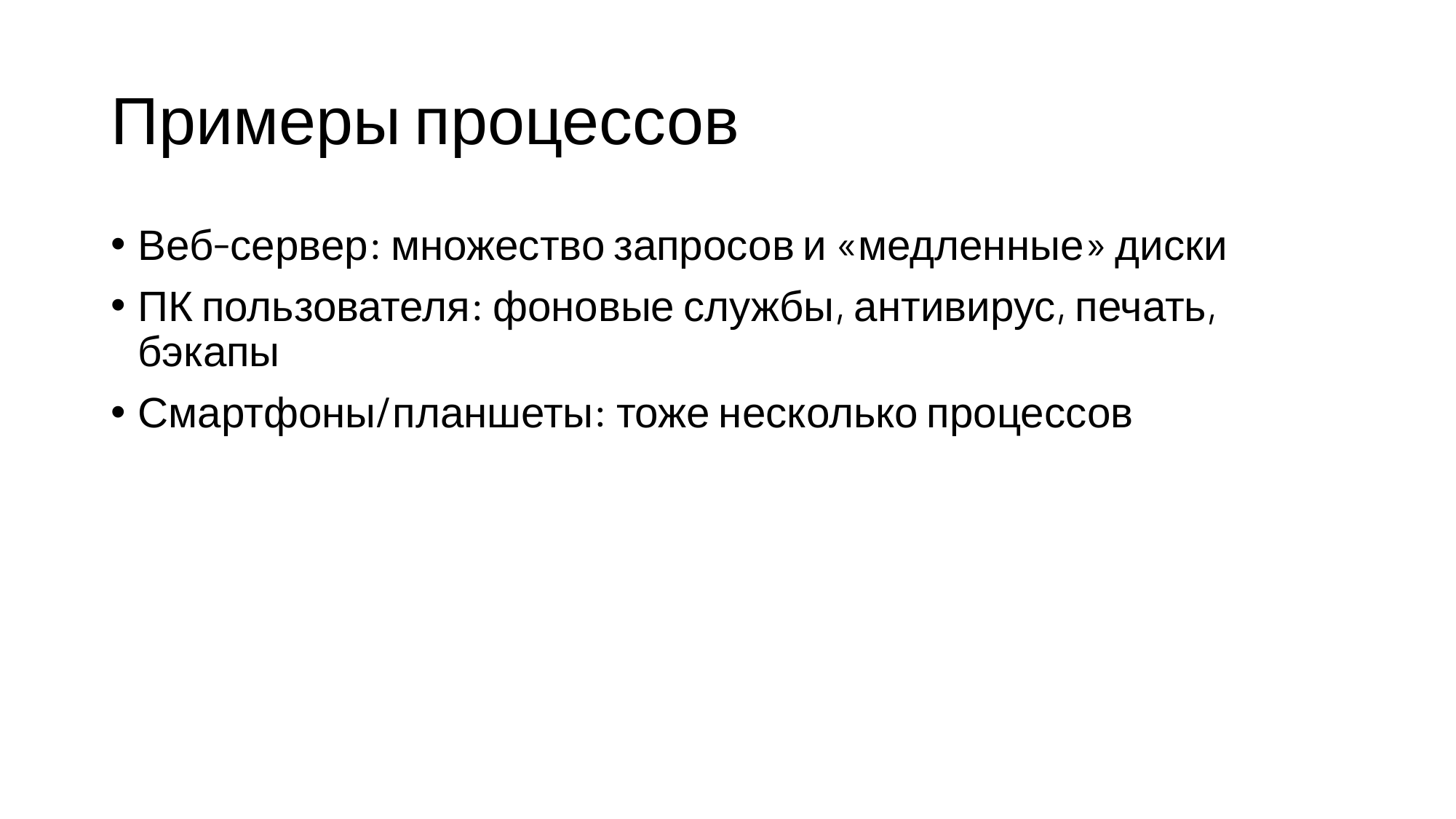

# Примеры процессов
Веб-сервер: множество запросов и «медленные» диски
ПК пользователя: фоновые службы, антивирус, печать, бэкапы
Смартфоны/планшеты: тоже несколько процессов